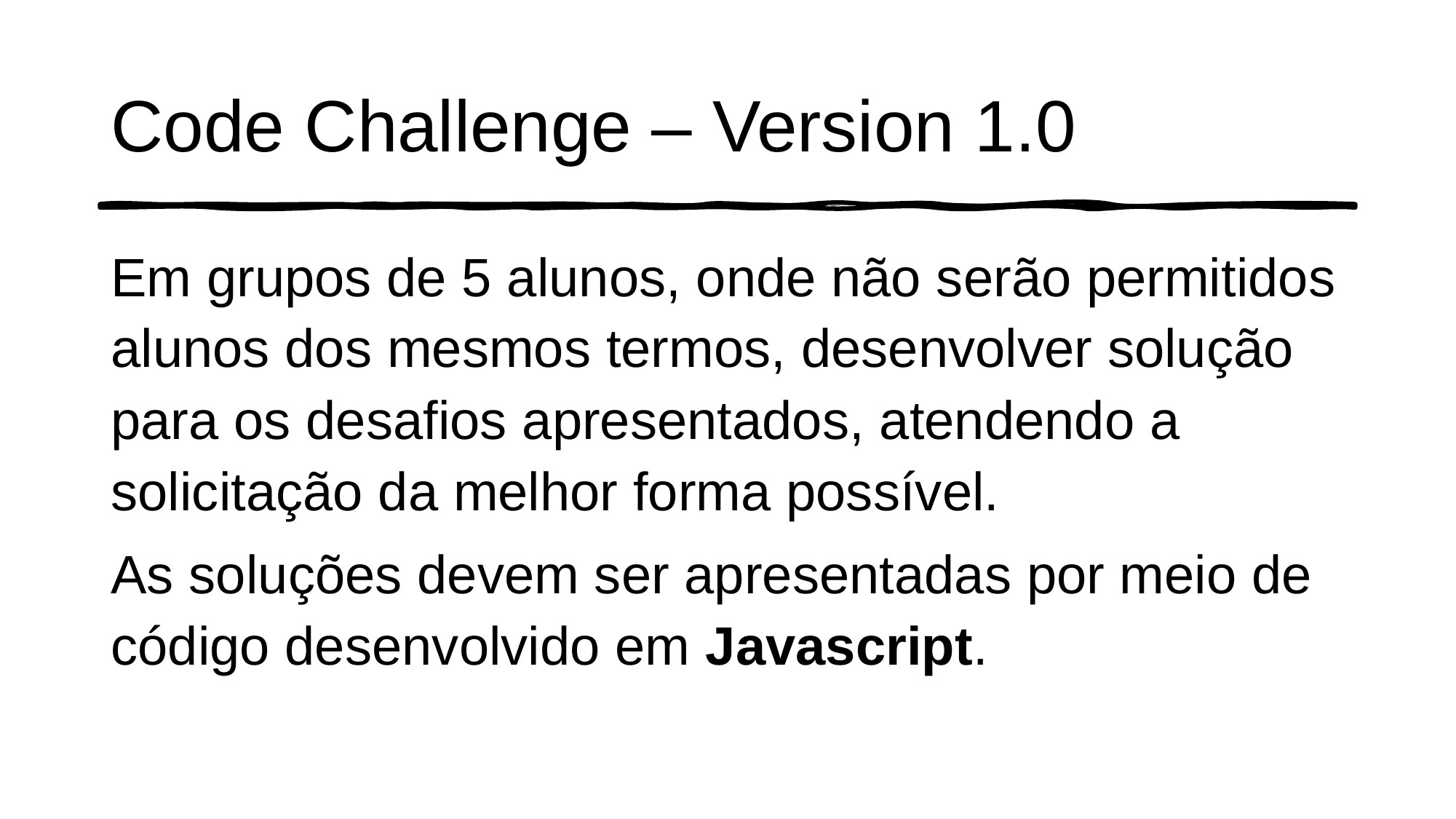

# Code Challenge – Version 1.0
Em grupos de 5 alunos, onde não serão permitidos alunos dos mesmos termos, desenvolver solução para os desafios apresentados, atendendo a solicitação da melhor forma possível.
As soluções devem ser apresentadas por meio de código desenvolvido em Javascript.